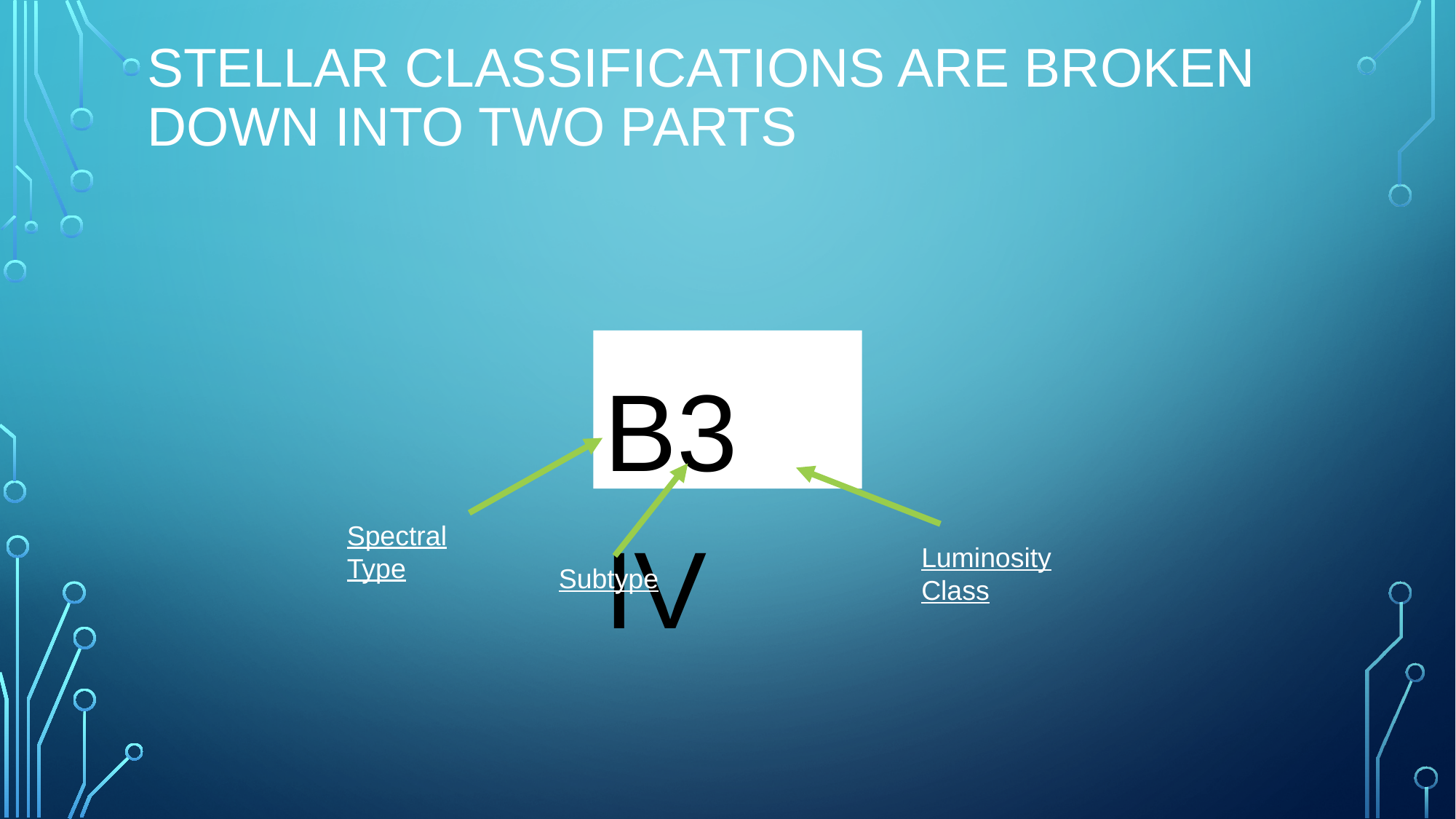

# Stellar Classifications are broken down into two parts
B3 IV
Spectral Type
Luminosity Class
Subtype